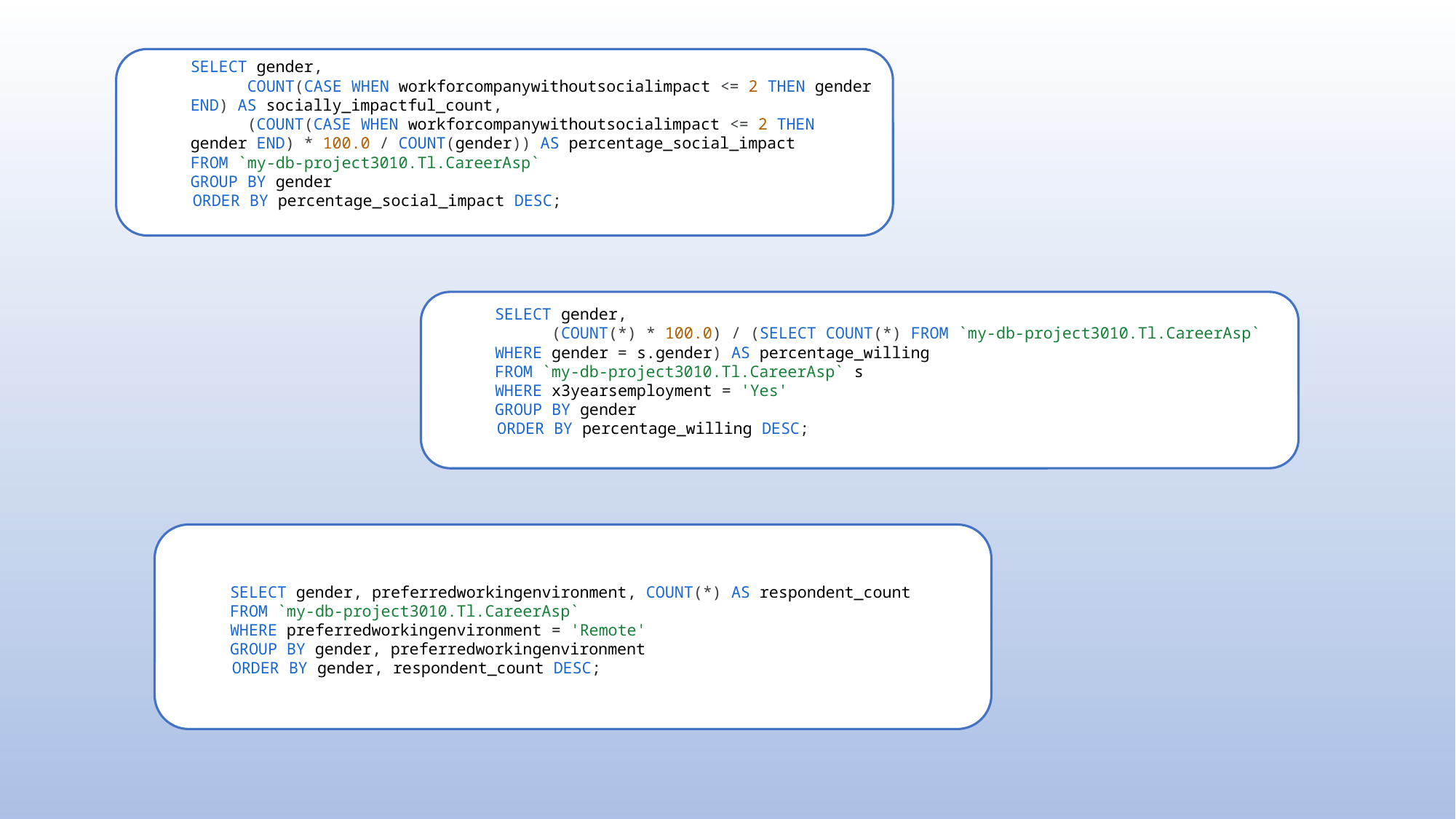

SELECT gender,
      COUNT(CASE WHEN workforcompanywithoutsocialimpact <= 2 THEN gender END) AS socially_impactful_count,
      (COUNT(CASE WHEN workforcompanywithoutsocialimpact <= 2 THEN gender END) * 100.0 / COUNT(gender)) AS percentage_social_impact
FROM `my-db-project3010.Tl.CareerAsp`
GROUP BY gender
      ORDER BY percentage_social_impact DESC;

SELECT gender,
      (COUNT(*) * 100.0) / (SELECT COUNT(*) FROM `my-db-project3010.Tl.CareerAsp`
WHERE gender = s.gender) AS percentage_willing
FROM `my-db-project3010.Tl.CareerAsp` s
WHERE x3yearsemployment = 'Yes'
GROUP BY gender
      ORDER BY percentage_willing DESC;

SELECT gender, preferredworkingenvironment, COUNT(*) AS respondent_count
FROM `my-db-project3010.Tl.CareerAsp`
WHERE preferredworkingenvironment = 'Remote'
GROUP BY gender, preferredworkingenvironment
      ORDER BY gender, respondent_count DESC;